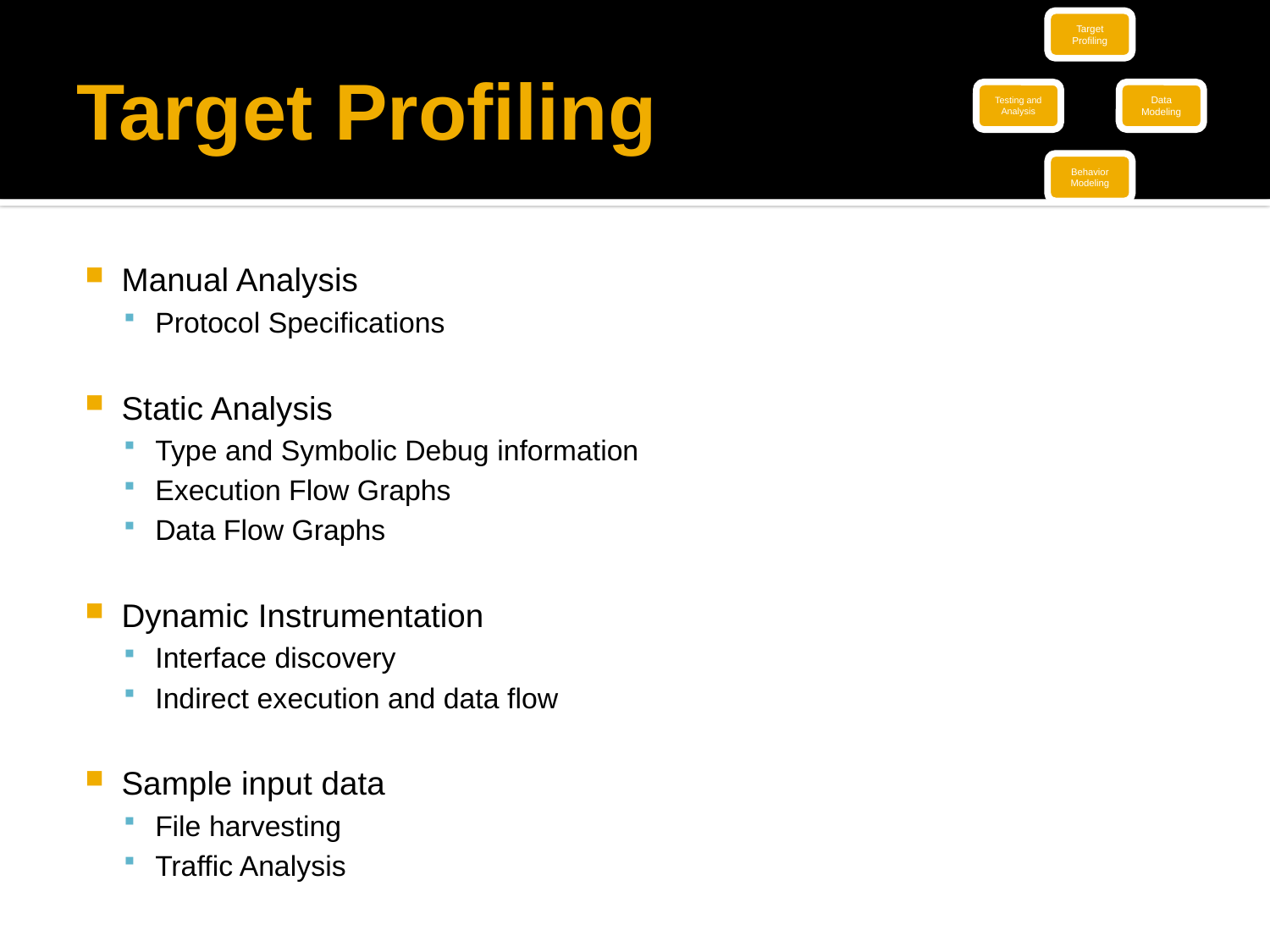

Behavior Modeling
Testing and Analysis
Target Profiling
Data Modeling
# Target Profiling
Manual Analysis
Protocol Specifications

Static Analysis
Type and Symbolic Debug information
Execution Flow Graphs
Data Flow Graphs

Dynamic Instrumentation
Interface discovery
Indirect execution and data flow

Sample input data
File harvesting
Traffic Analysis